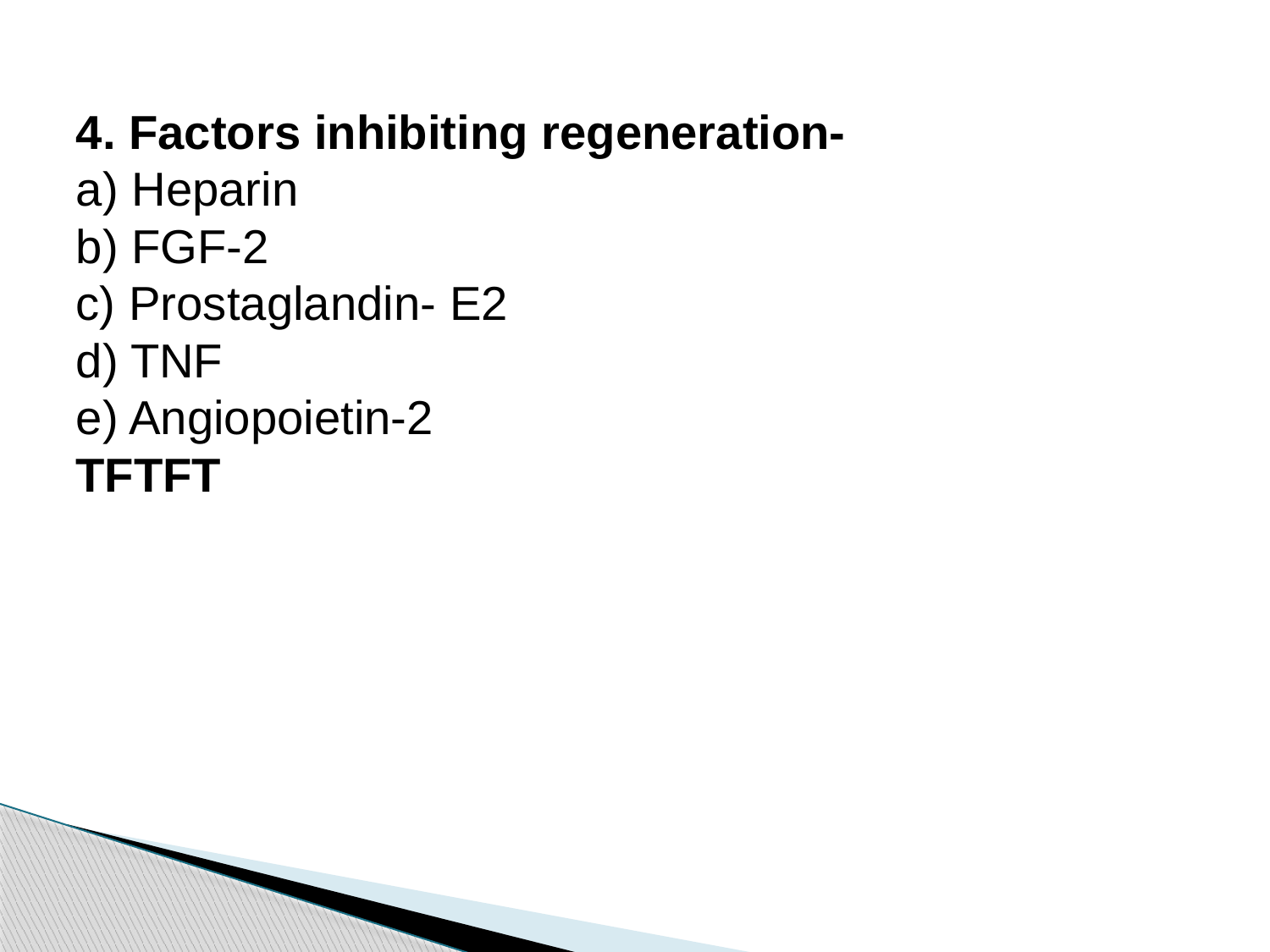

4. Factors inhibiting regeneration-
a) Heparin
b) FGF-2
c) Prostaglandin- E2
d) TNF
e) Angiopoietin-2
TFTFT